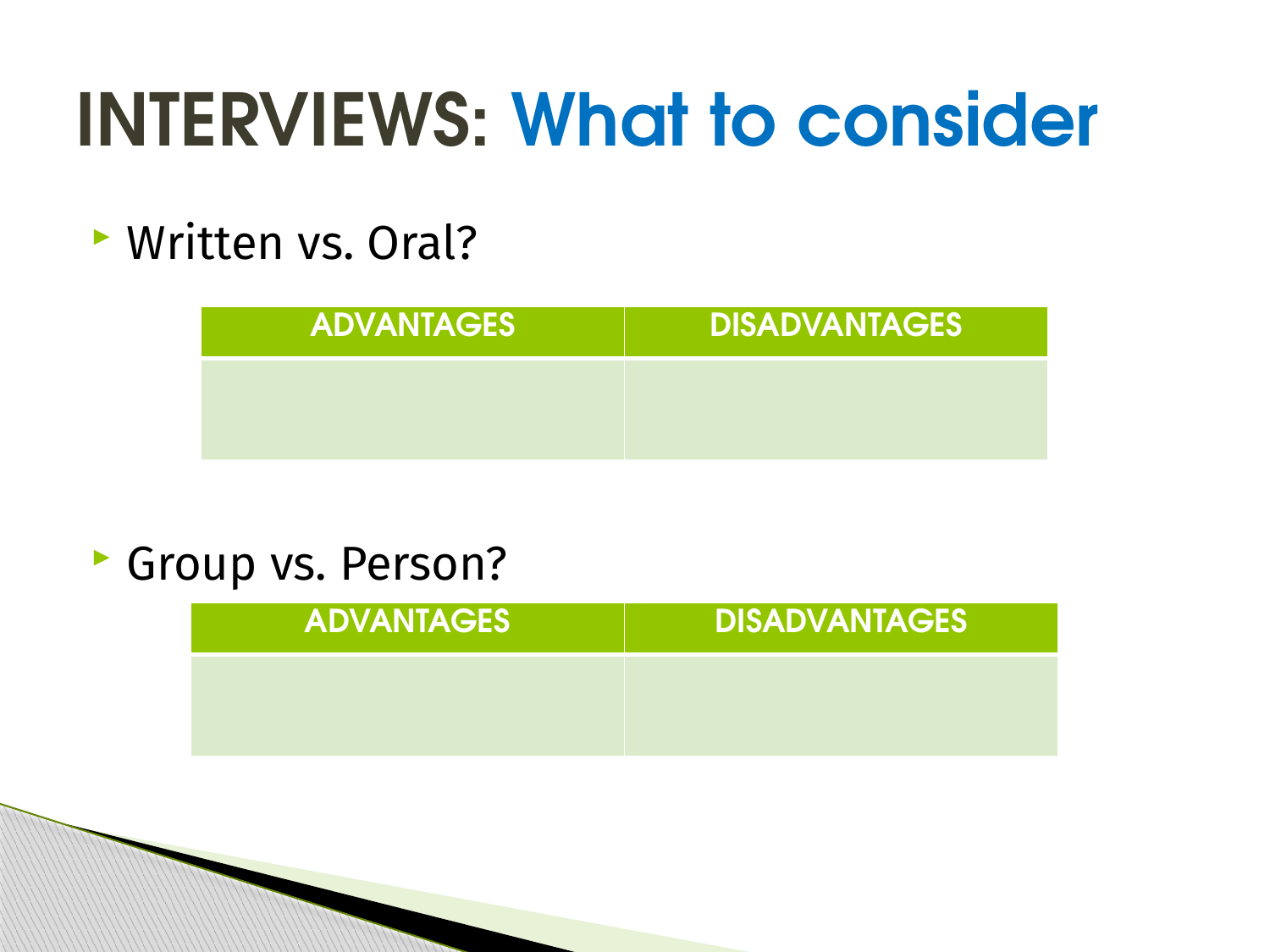

# INTERVIEWS: What to consider
Written vs. Oral?

Group vs. Person?
| ADVANTAGES | DISADVANTAGES |
| --- | --- |
|  |  |
| ADVANTAGES | DISADVANTAGES |
| --- | --- |
|  |  |